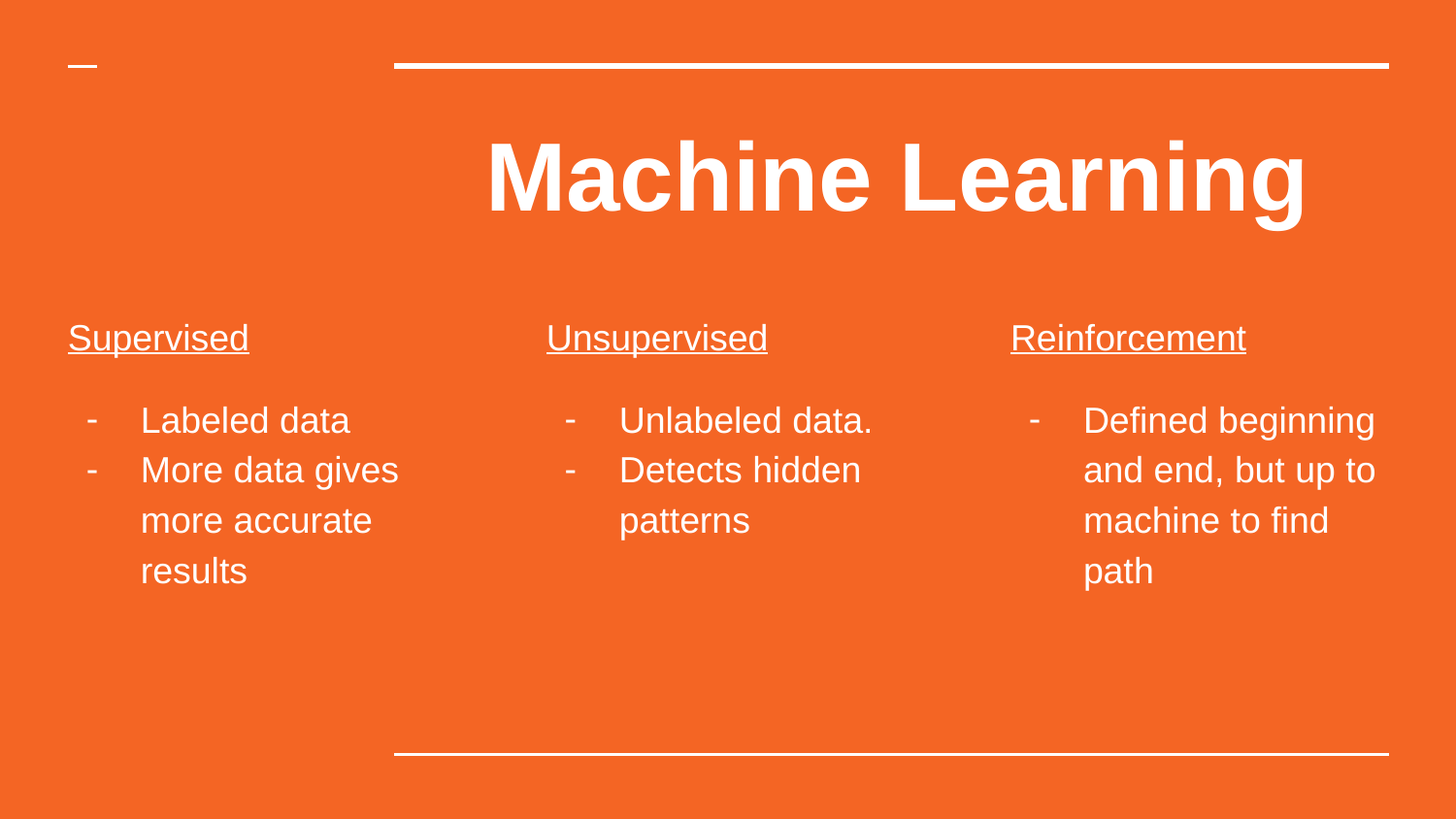

# Machine Learning
Supervised
Labeled data
More data gives more accurate results
Unsupervised
Unlabeled data.
Detects hidden patterns
Reinforcement
Defined beginning and end, but up to machine to find path